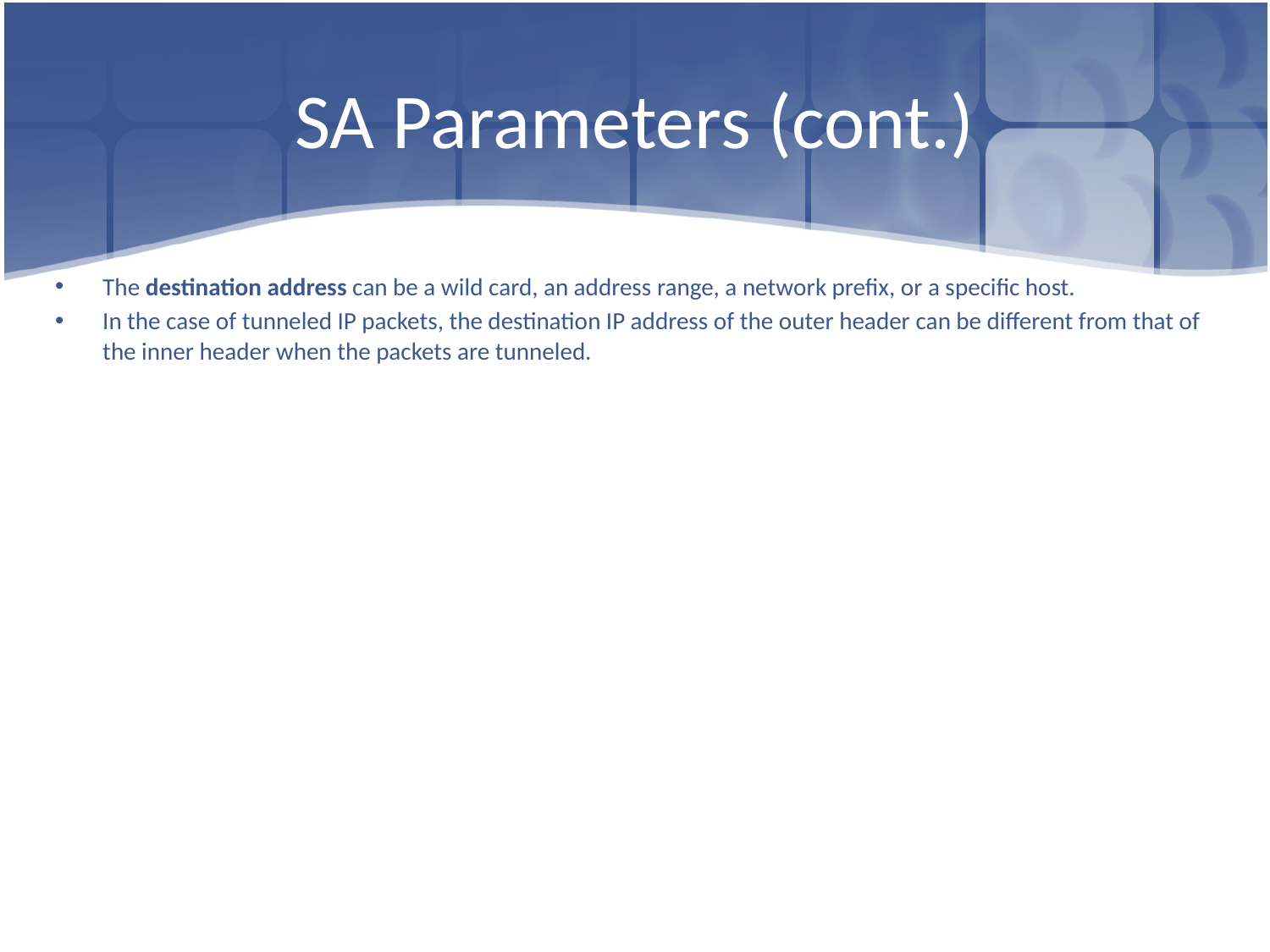

# SA Parameters (cont.)
The destination address can be a wild card, an address range, a network prefix, or a specific host.
In the case of tunneled IP packets, the destination IP address of the outer header can be different from that of the inner header when the packets are tunneled.